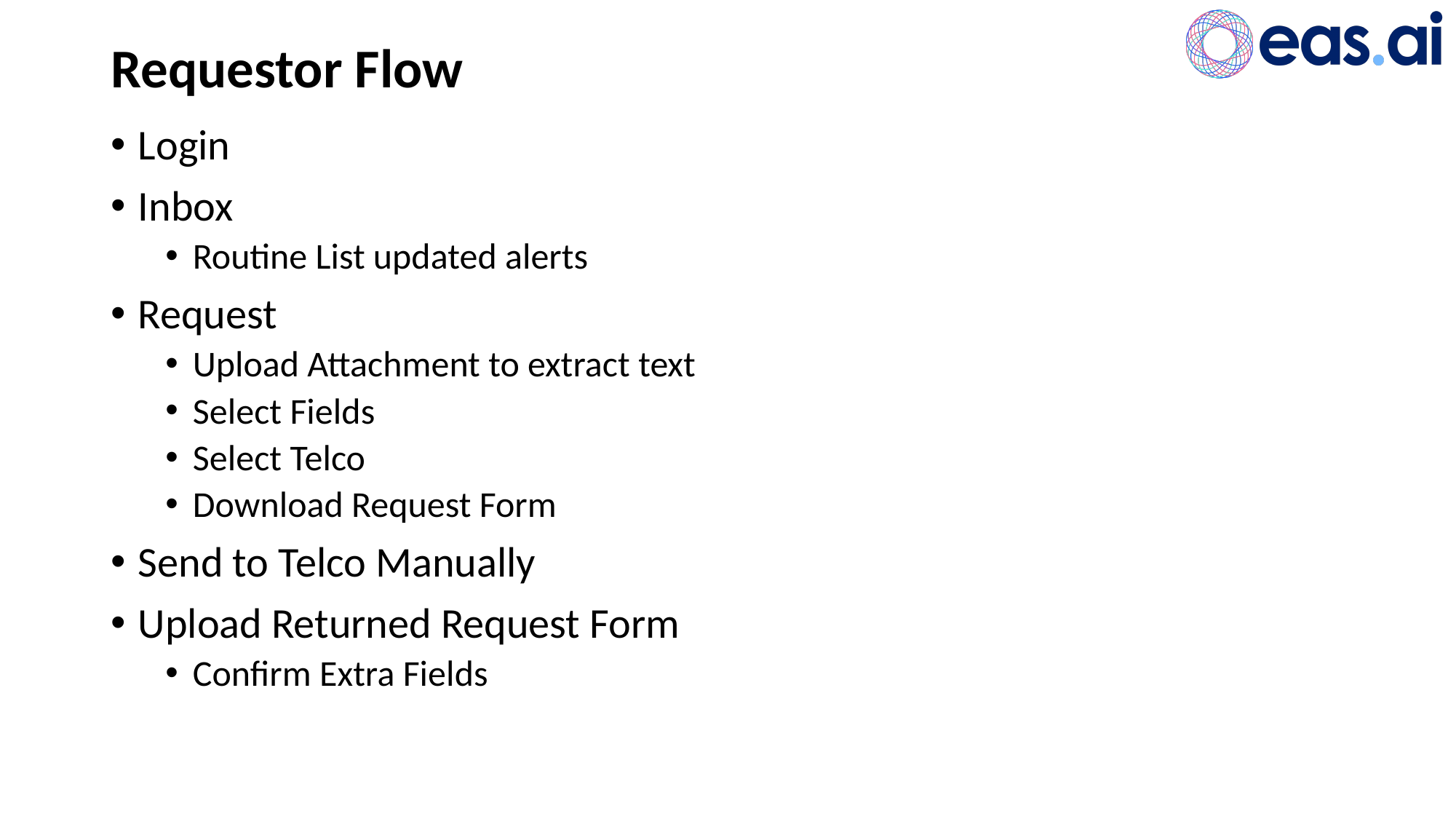

# Requestor Flow
Login
Inbox
Routine List updated alerts
Request
Upload Attachment to extract text
Select Fields
Select Telco
Download Request Form
Send to Telco Manually
Upload Returned Request Form
Confirm Extra Fields